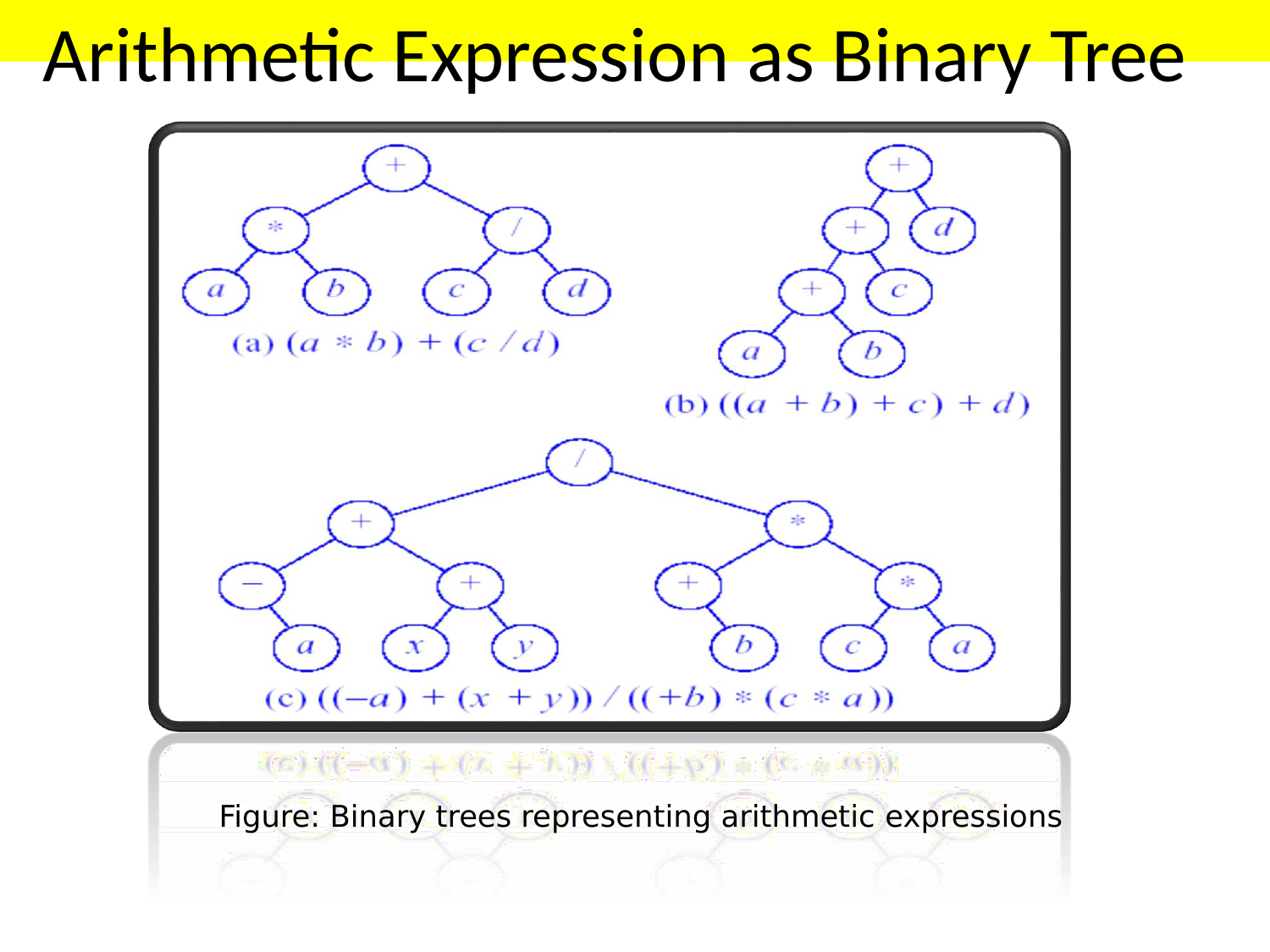

# Arithmetic Expression as Binary Tree

Figure: Binary trees representing arithmetic expressions